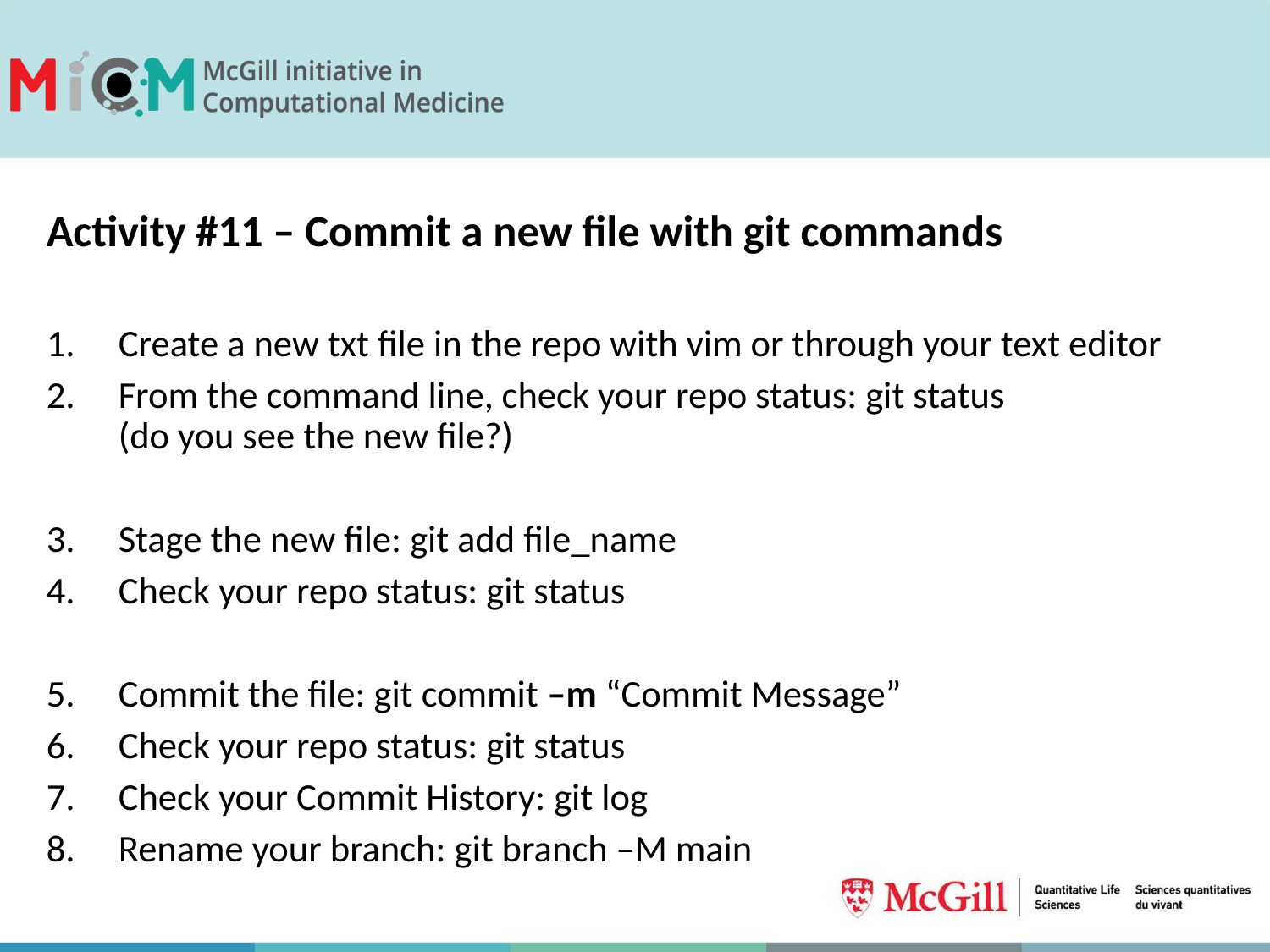

Activity #11 – Commit a new file with git commands

Create a new txt file in the repo with vim or through your text editor
From the command line, check your repo status: git status 	              (do you see the new file?)

Stage the new file: git add file_name
Check your repo status: git status

Commit the file: git commit –m “Commit Message”
Check your repo status: git status
Check your Commit History: git log
Rename your branch: git branch –M main